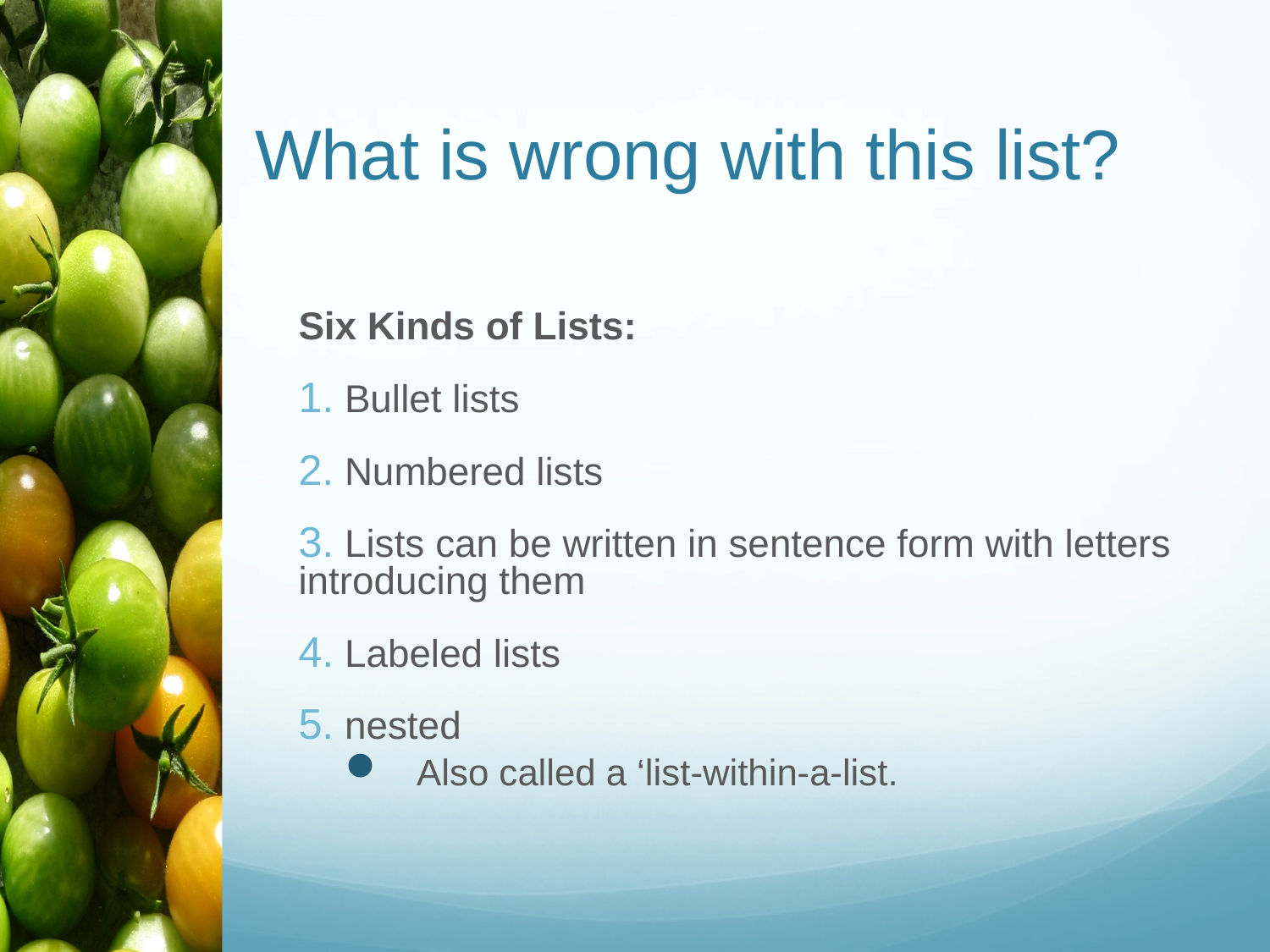

# What is wrong with this list?

Six Kinds of Lists:
 Bullet lists
 Numbered lists
 Lists can be written in sentence form with letters introducing them
 Labeled lists
 nested
Also called a ‘list-within-a-list.